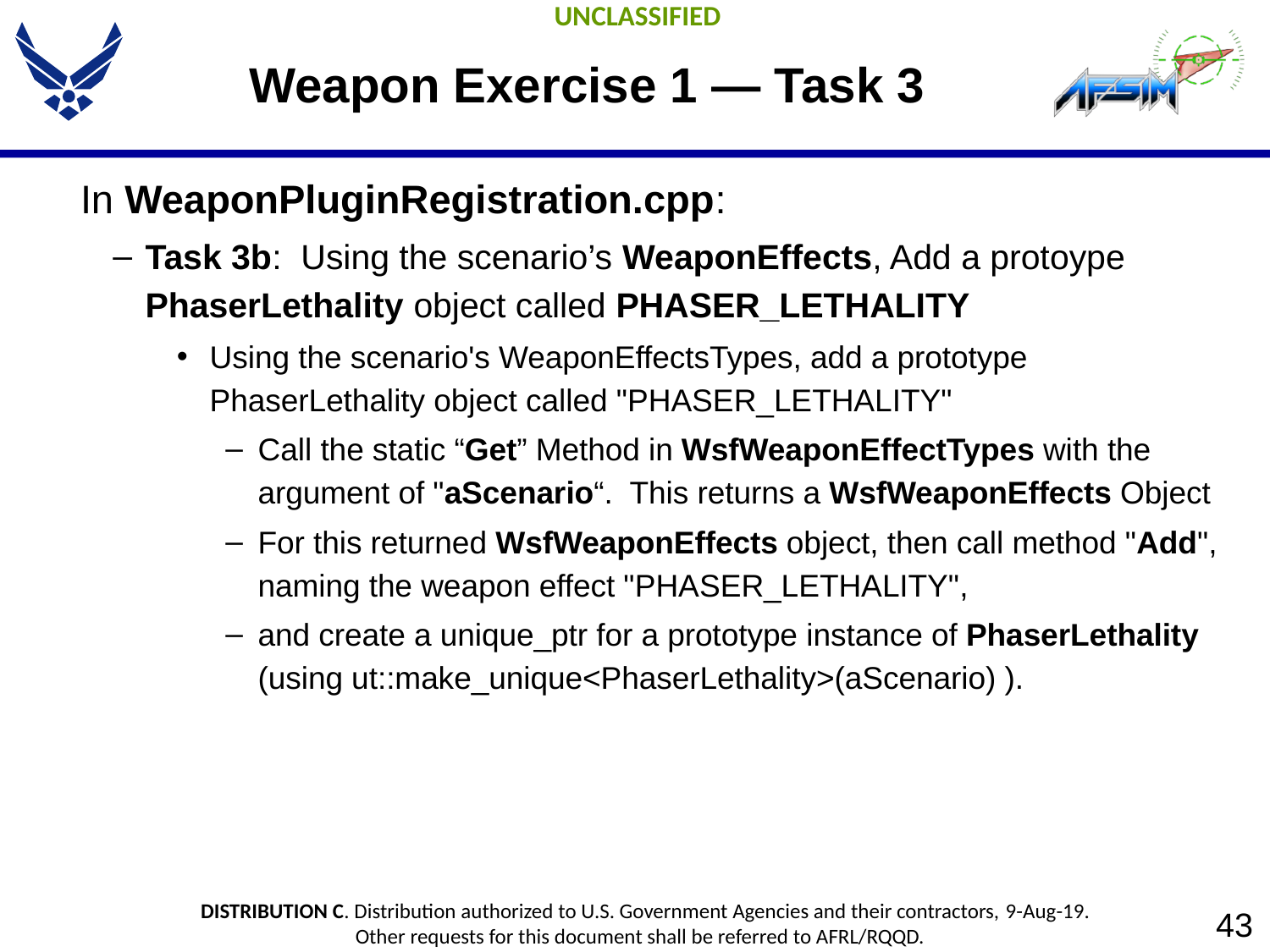

# Weapon Exercise 1 — Task 3
In WeaponPluginRegistration.cpp:
Task 3b:  Using the scenario’s WeaponEffects, Add a protoype PhaserLethality object called PHASER_LETHALITY
Using the scenario's WeaponEffectsTypes, add a prototype PhaserLethality object called "PHASER_LETHALITY"
Call the static “Get” Method in WsfWeaponEffectTypes with the argument of "aScenario“.  This returns a WsfWeaponEffects Object
For this returned WsfWeaponEffects object, then call method "Add", naming the weapon effect "PHASER_LETHALITY",
and create a unique_ptr for a prototype instance of PhaserLethality (using ut::make_unique<PhaserLethality>(aScenario) ).